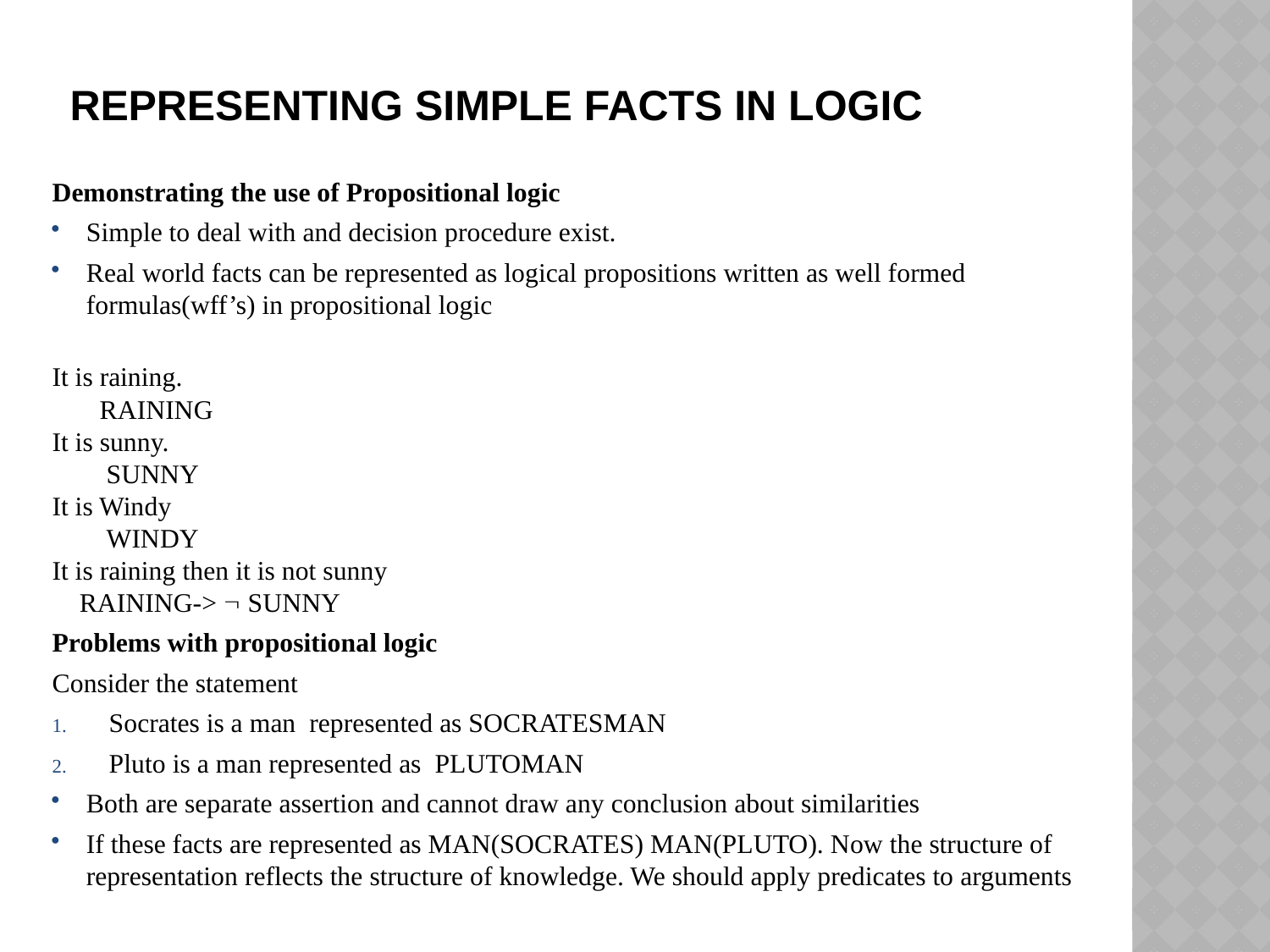

# Representing simple facts in logic
Demonstrating the use of Propositional logic
Simple to deal with and decision procedure exist.
Real world facts can be represented as logical propositions written as well formed formulas(wff’s) in propositional logic

It is raining.
       RAINING
It is sunny.
        SUNNY
It is Windy
        WINDY
It is raining then it is not sunny
    RAINING-> ¬ SUNNY
Problems with propositional logic
Consider the statement
Socrates is a man  represented as SOCRATESMAN
Pluto is a man represented as  PLUTOMAN
Both are separate assertion and cannot draw any conclusion about similarities
If these facts are represented as MAN(SOCRATES) MAN(PLUTO). Now the structure of representation reflects the structure of knowledge. We should apply predicates to arguments